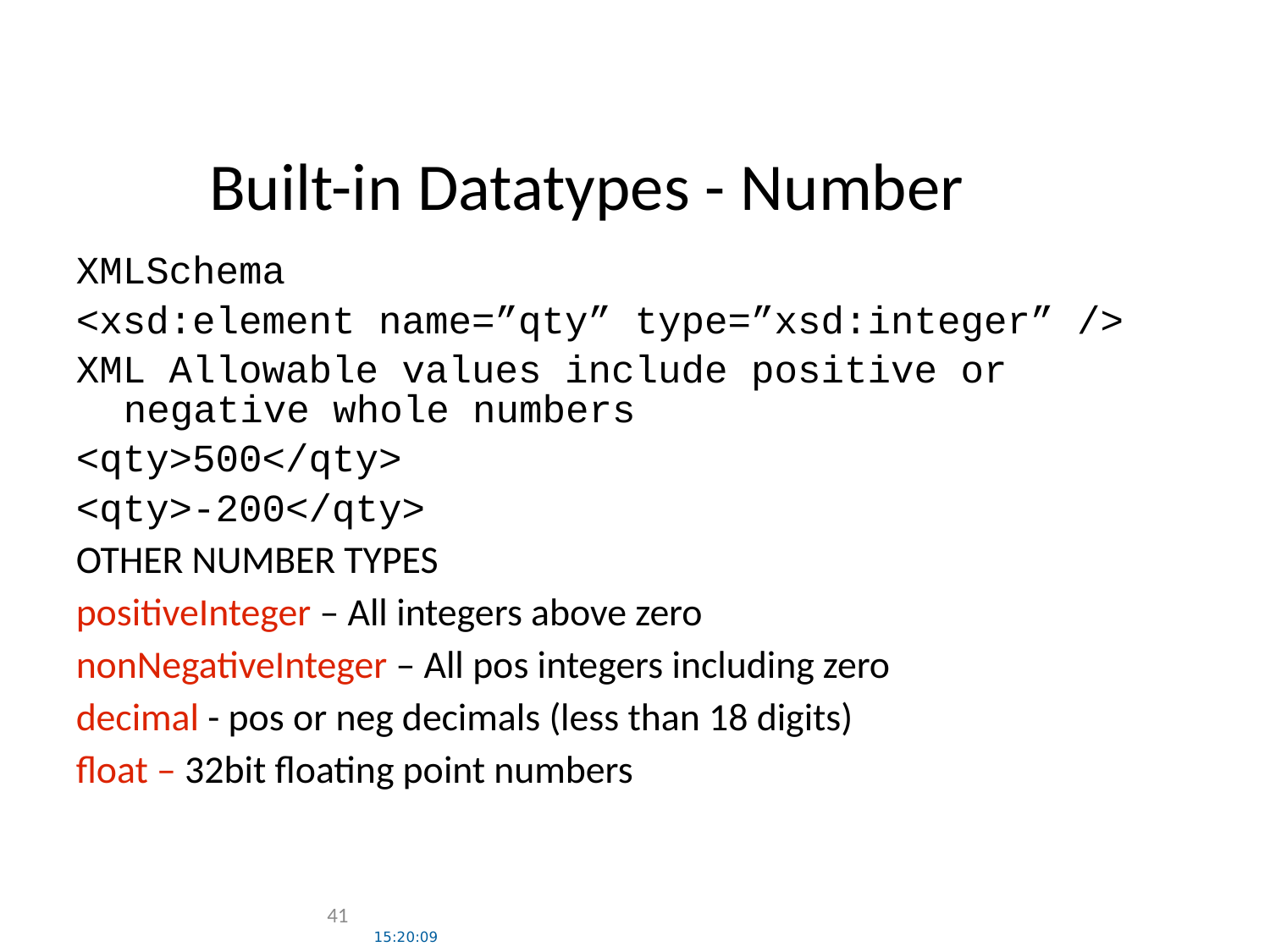

# Built-in Datatypes - Number
XMLSchema
<xsd:element name=”qty” type=”xsd:integer” />
XML Allowable values include positive or negative whole numbers
<qty>500</qty>
<qty>-200</qty>
OTHER NUMBER TYPES
positiveInteger – All integers above zero
nonNegativeInteger – All pos integers including zero
decimal - pos or neg decimals (less than 18 digits)
float – 32bit floating point numbers
41
15:20:09